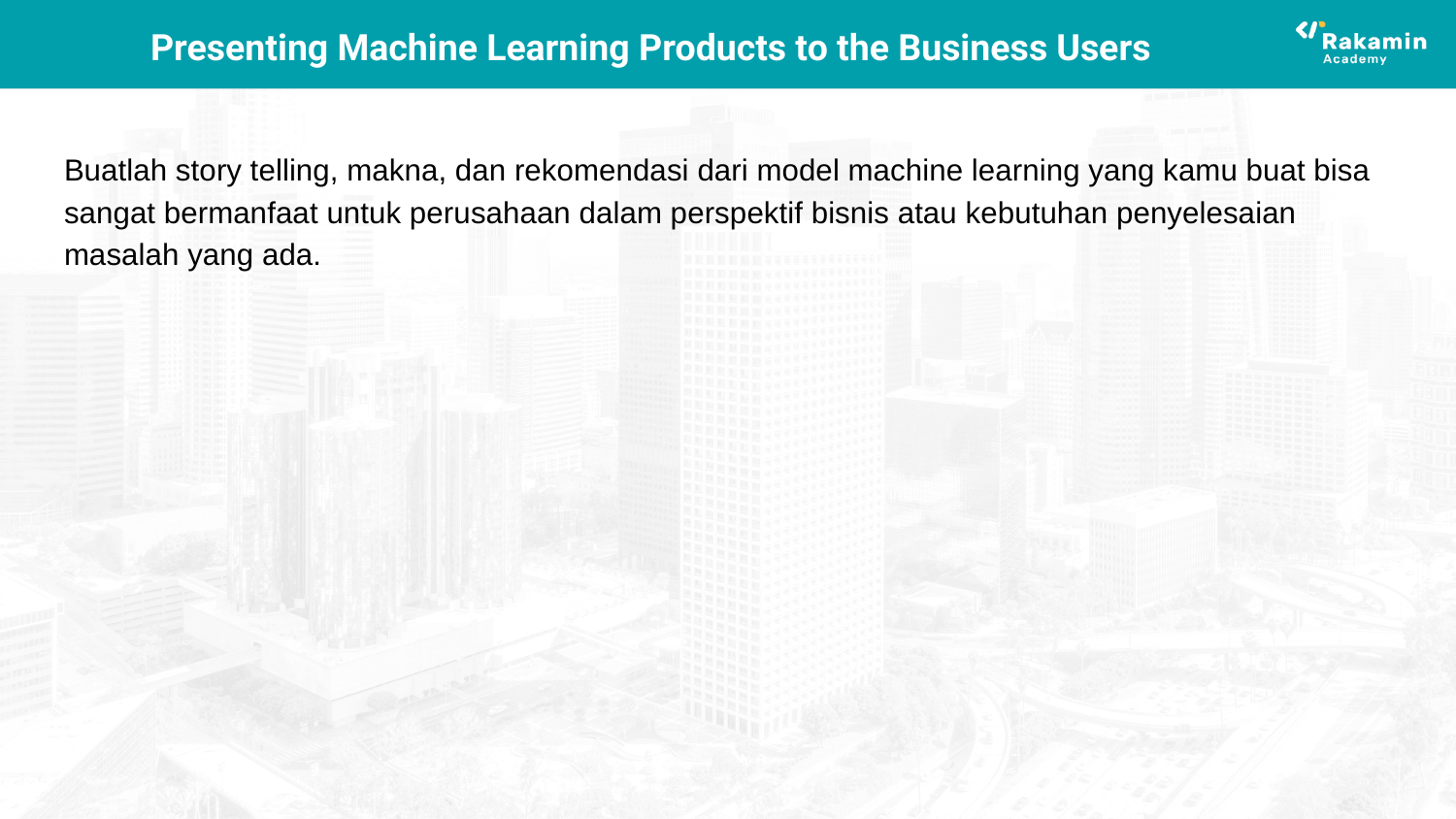

# Presenting Machine Learning Products to the Business Users
Buatlah story telling, makna, dan rekomendasi dari model machine learning yang kamu buat bisa sangat bermanfaat untuk perusahaan dalam perspektif bisnis atau kebutuhan penyelesaian masalah yang ada.